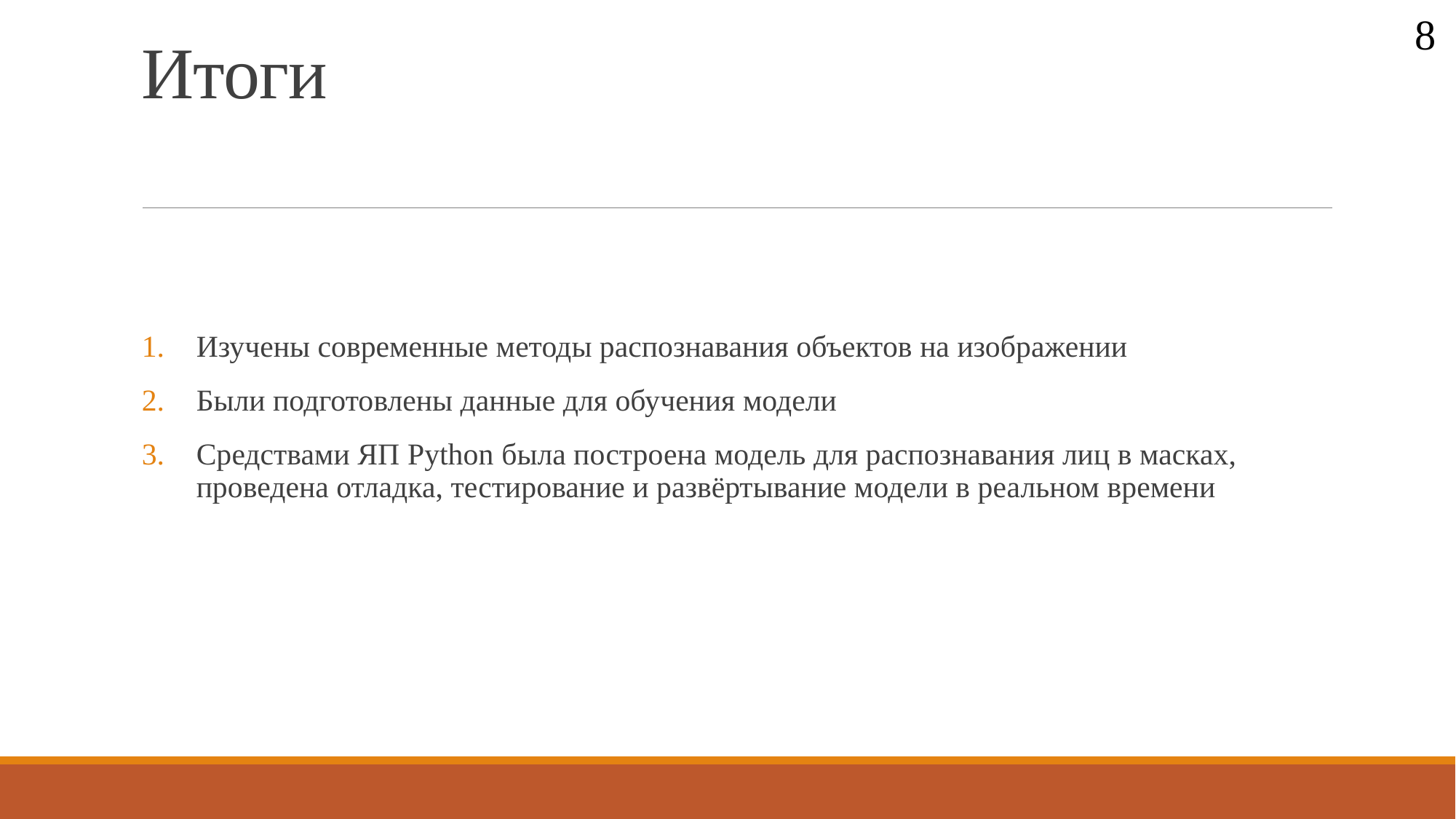

8
# Итоги
Изучены современные методы распознавания объектов на изображении
Были подготовлены данные для обучения модели
Средствами ЯП Python была построена модель для распознавания лиц в масках, проведена отладка, тестирование и развёртывание модели в реальном времени